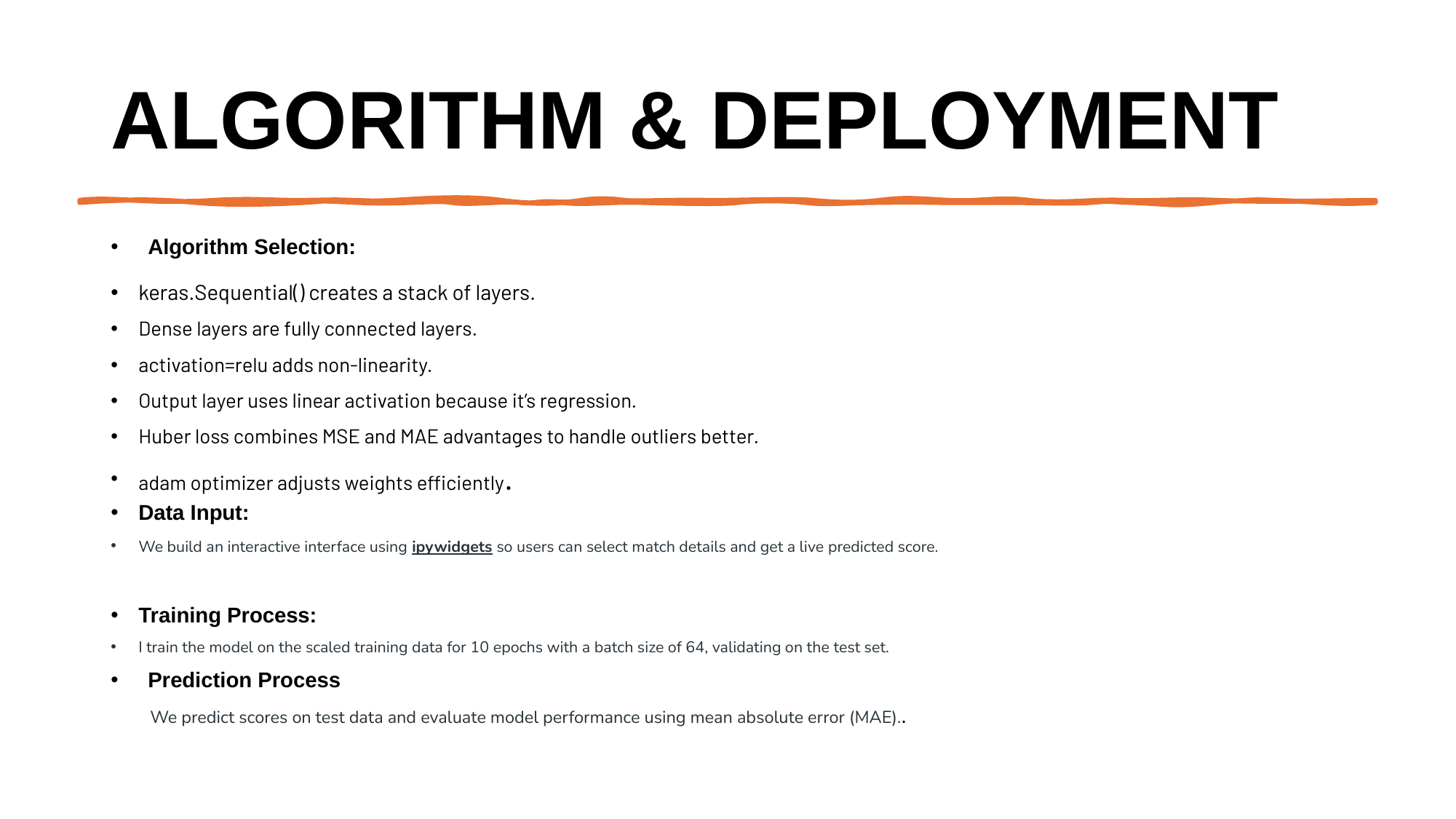

# Algorithm & Deployment

Algorithm Selection:
keras.Sequential() creates a stack of layers.
Dense layers are fully connected layers.
activation=relu adds non-linearity.
Output layer uses linear activation because it’s regression.
Huber loss combines MSE and MAE advantages to handle outliers better.
adam optimizer adjusts weights efficiently.
Data Input:
We build an interactive interface using ipywidgets so users can select match details and get a live predicted score.

Training Process:
I train the model on the scaled training data for 10 epochs with a batch size of 64, validating on the test set.
Prediction Process
We predict scores on test data and evaluate model performance using mean absolute error (MAE)..